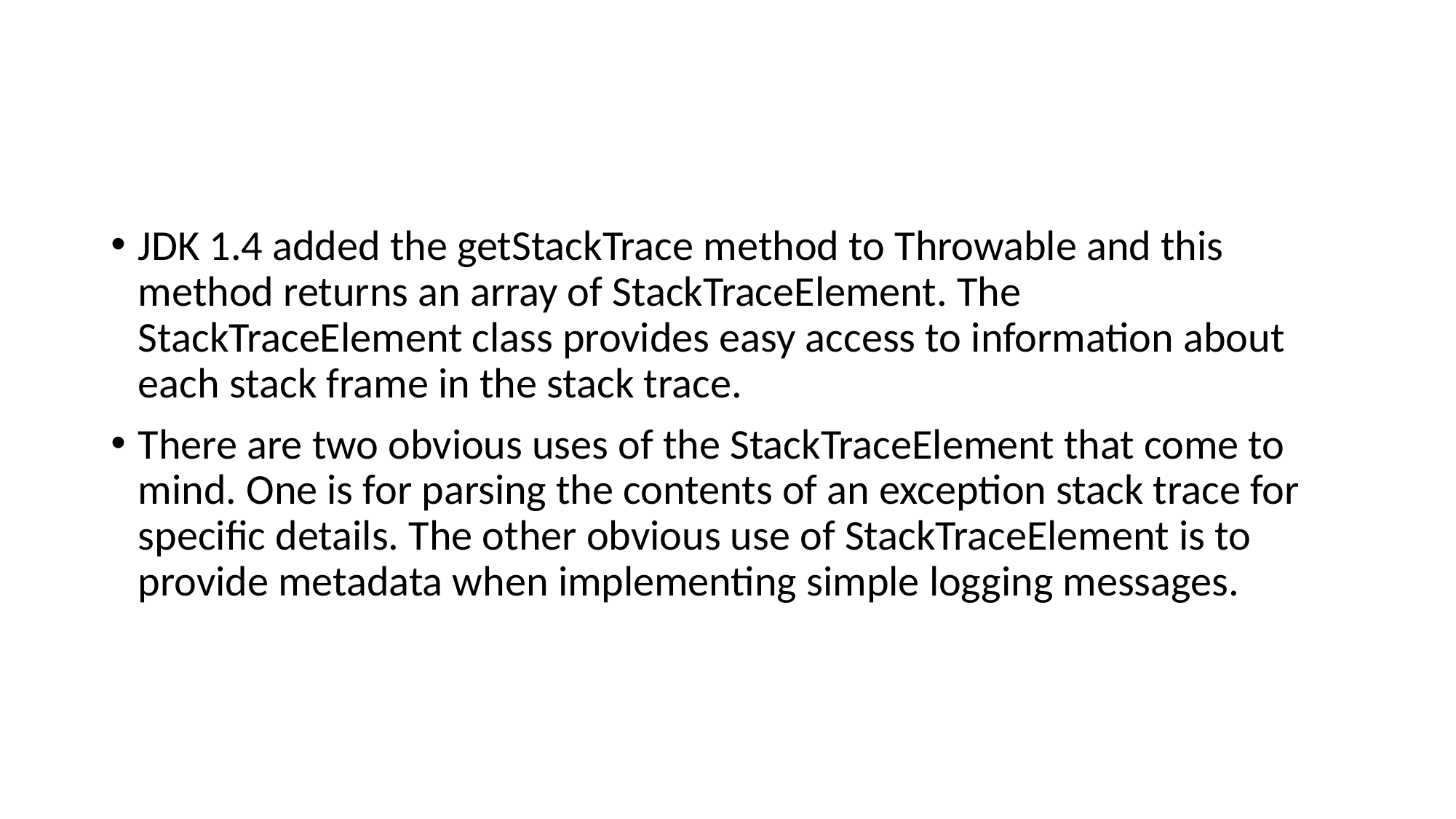

#
JDK 1.4 added the getStackTrace method to Throwable and this method returns an array of StackTraceElement. The StackTraceElement class provides easy access to information about each stack frame in the stack trace.
There are two obvious uses of the StackTraceElement that come to mind. One is for parsing the contents of an exception stack trace for specific details. The other obvious use of StackTraceElement is to provide metadata when implementing simple logging messages.